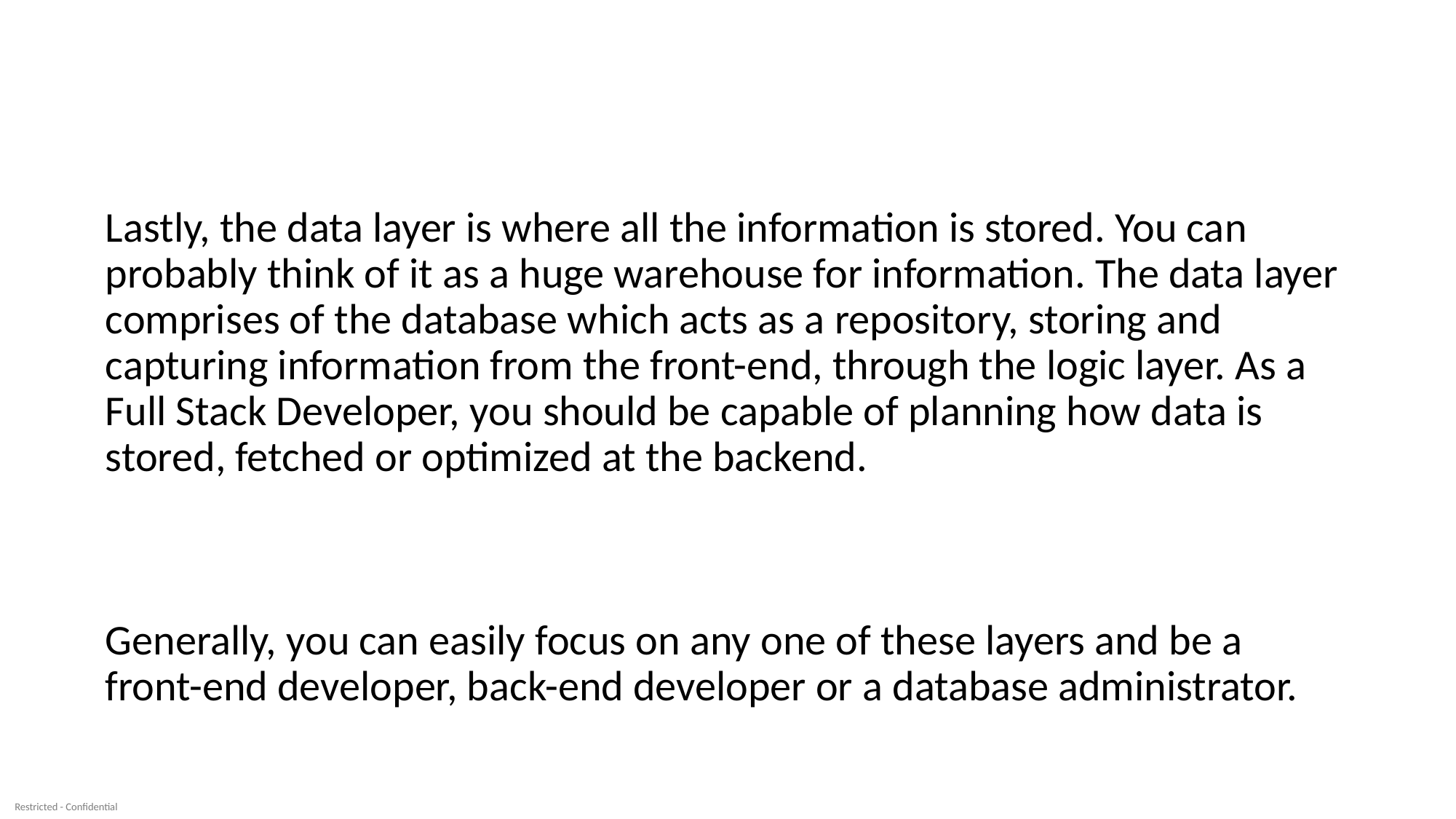

Lastly, the data layer is where all the information is stored. You can probably think of it as a huge warehouse for information. The data layer comprises of the database which acts as a repository, storing and capturing information from the front-end, through the logic layer. As a Full Stack Developer, you should be capable of planning how data is stored, fetched or optimized at the backend.

Generally, you can easily focus on any one of these layers and be a front-end developer, back-end developer or a database administrator.